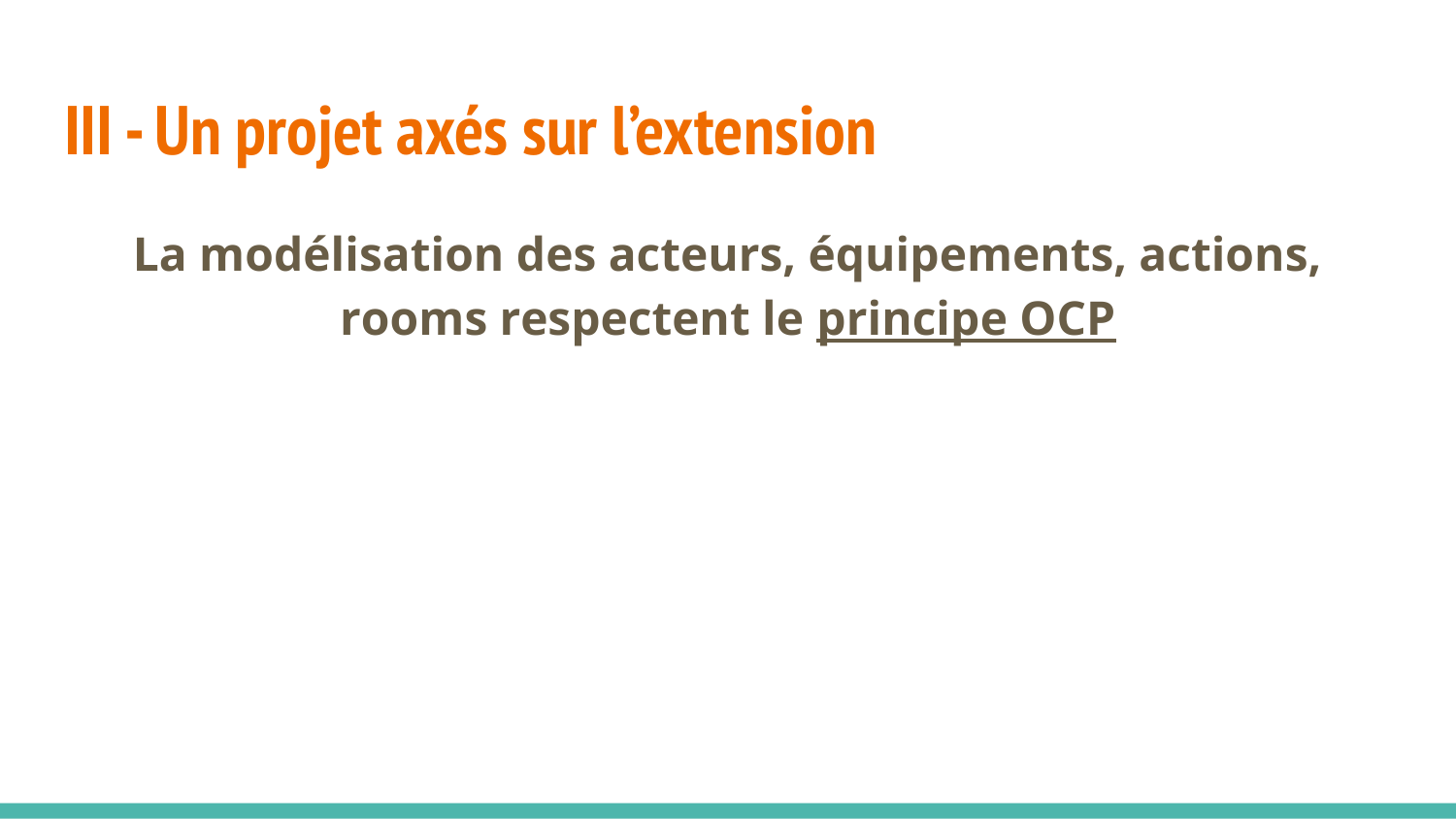

# III - Un projet axés sur l’extension
La modélisation des acteurs, équipements, actions, rooms respectent le principe OCP